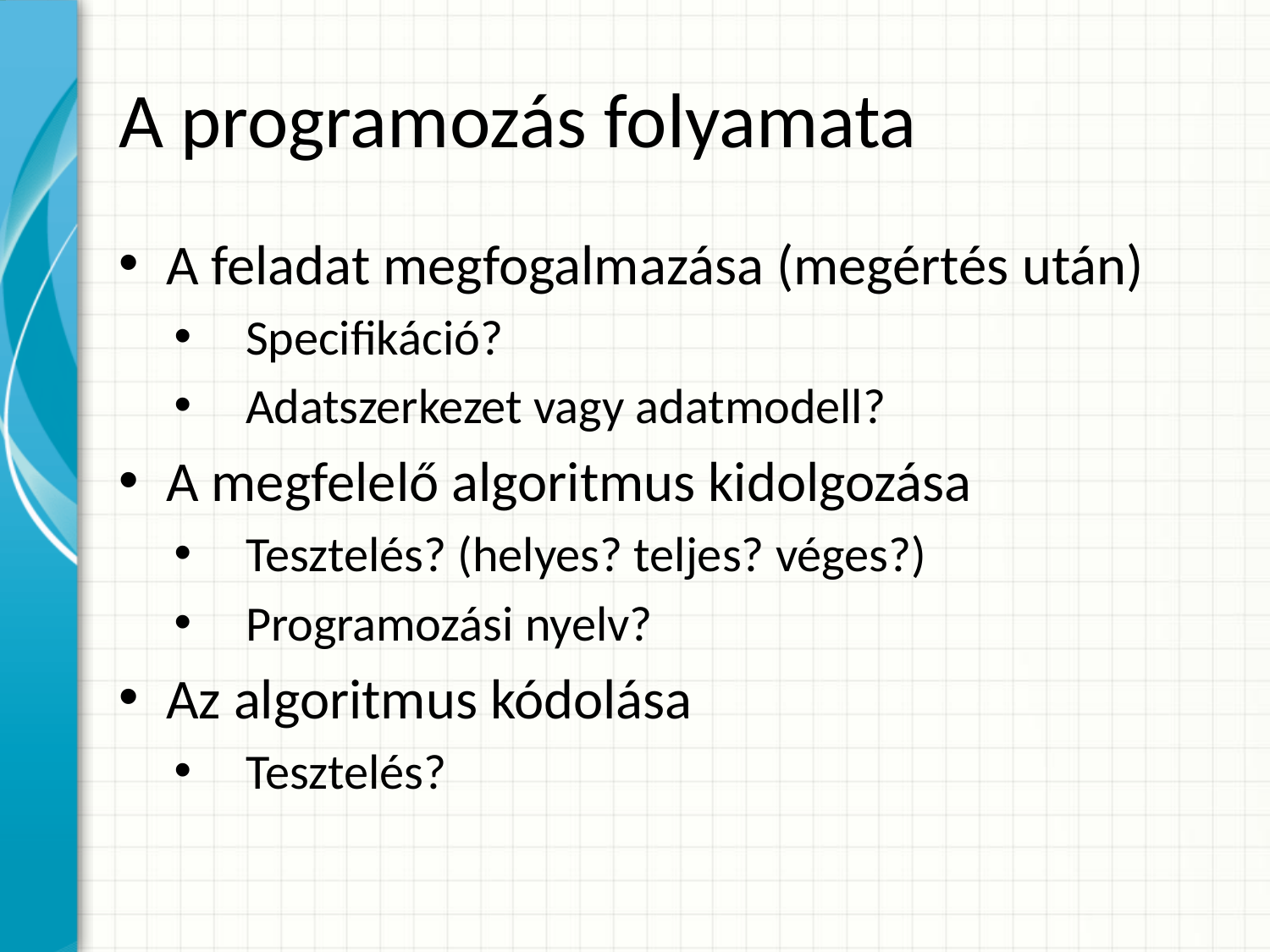

# A programozás folyamata
A feladat megfogalmazása (megértés után)
Specifikáció?
Adatszerkezet vagy adatmodell?
A megfelelő algoritmus kidolgozása
Tesztelés? (helyes? teljes? véges?)
Programozási nyelv?
Az algoritmus kódolása
Tesztelés?